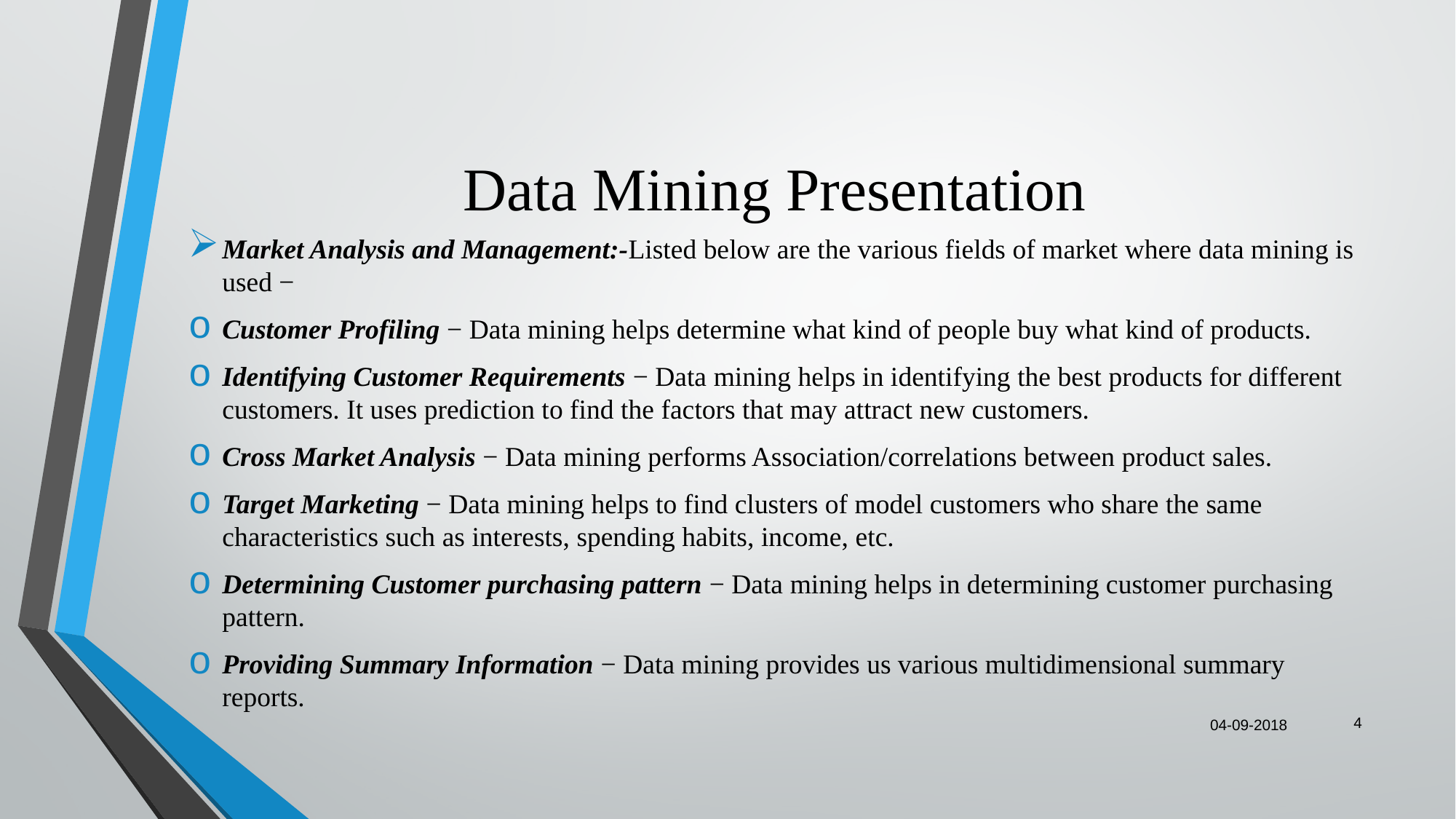

# Data Mining Presentation
Market Analysis and Management:-Listed below are the various fields of market where data mining is used −
Customer Profiling − Data mining helps determine what kind of people buy what kind of products.
Identifying Customer Requirements − Data mining helps in identifying the best products for different customers. It uses prediction to find the factors that may attract new customers.
Cross Market Analysis − Data mining performs Association/correlations between product sales.
Target Marketing − Data mining helps to find clusters of model customers who share the same characteristics such as interests, spending habits, income, etc.
Determining Customer purchasing pattern − Data mining helps in determining customer purchasing pattern.
Providing Summary Information − Data mining provides us various multidimensional summary reports.

4
04-09-2018